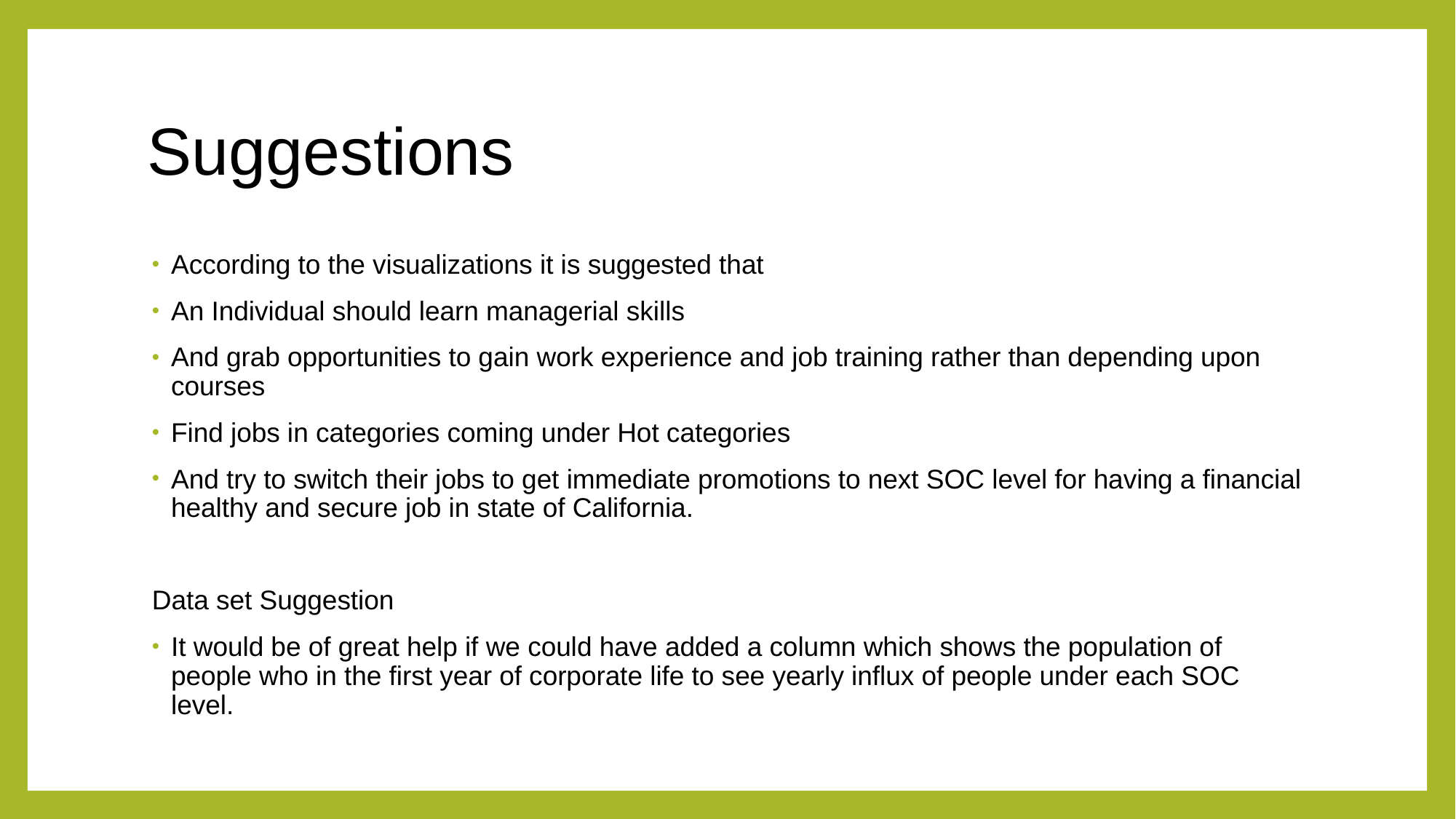

# Suggestions
According to the visualizations it is suggested that
An Individual should learn managerial skills
And grab opportunities to gain work experience and job training rather than depending upon courses
Find jobs in categories coming under Hot categories
And try to switch their jobs to get immediate promotions to next SOC level for having a financial healthy and secure job in state of California.

Data set Suggestion
It would be of great help if we could have added a column which shows the population of people who in the first year of corporate life to see yearly influx of people under each SOC level.